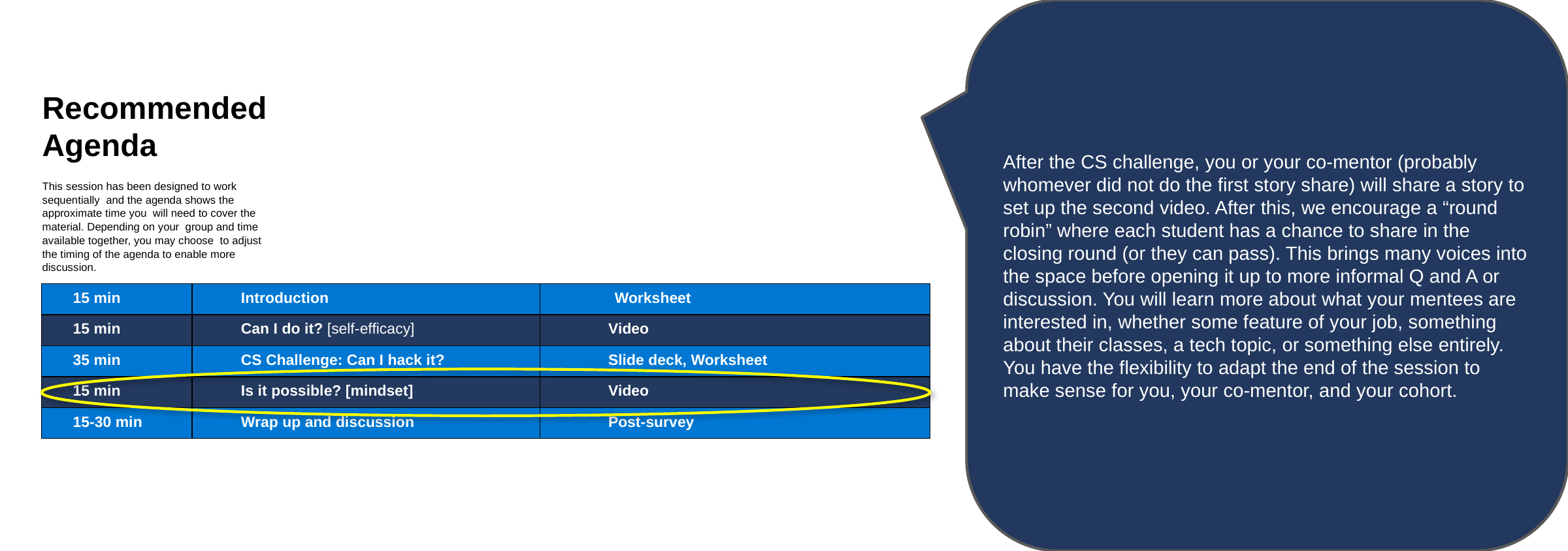

After the CS challenge, you or your co-mentor (probably whomever did not do the first story share) will share a story to set up the second video. After this, we encourage a “round robin” where each student has a chance to share in the closing round (or they can pass). This brings many voices into the space before opening it up to more informal Q and A or discussion. You will learn more about what your mentees are interested in, whether some feature of your job, something about their classes, a tech topic, or something else entirely. You have the flexibility to adapt the end of the session to make sense for you, your co-mentor, and your cohort.
Recommended Agenda
This session has been designed to work sequentially  and the agenda shows the approximate time you  will need to cover the material. Depending on your  group and time available together, you may choose  to adjust the timing of the agenda to enable more  discussion.
| 15 min | Introduction | Worksheet |
| --- | --- | --- |
| 15 min | Can I do it? [self-efficacy] | Video |
| 35 min | CS Challenge: Can I hack it? | Slide deck, Worksheet |
| 15 min | Is it possible? [mindset] | Video |
| 15-30 min | Wrap up and discussion | Post-survey |